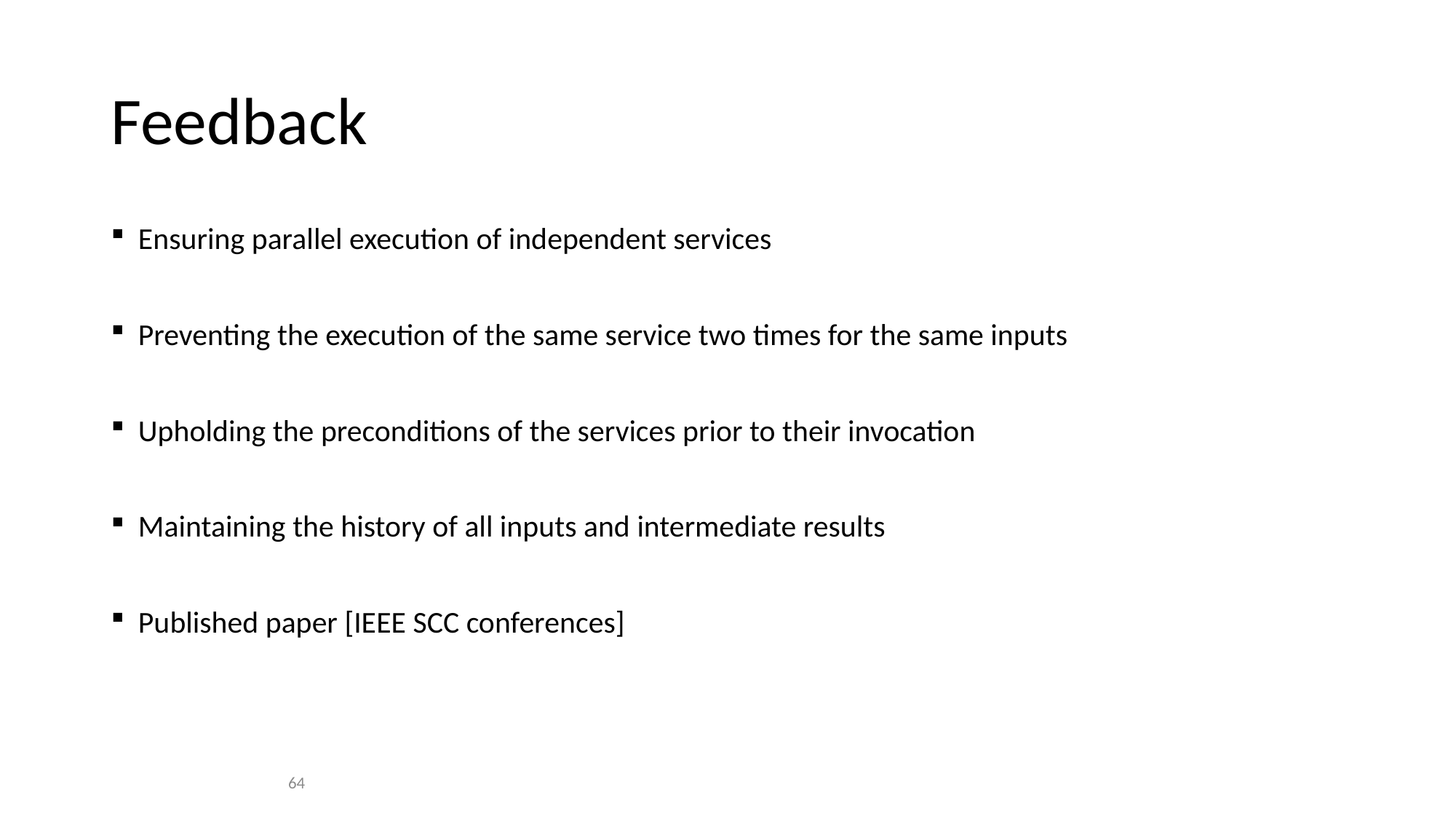

# Feedback
Ensuring parallel execution of independent services

Preventing the execution of the same service two times for the same inputs

Upholding the preconditions of the services prior to their invocation

Maintaining the history of all inputs and intermediate results

Published paper [IEEE SCC conferences]

64